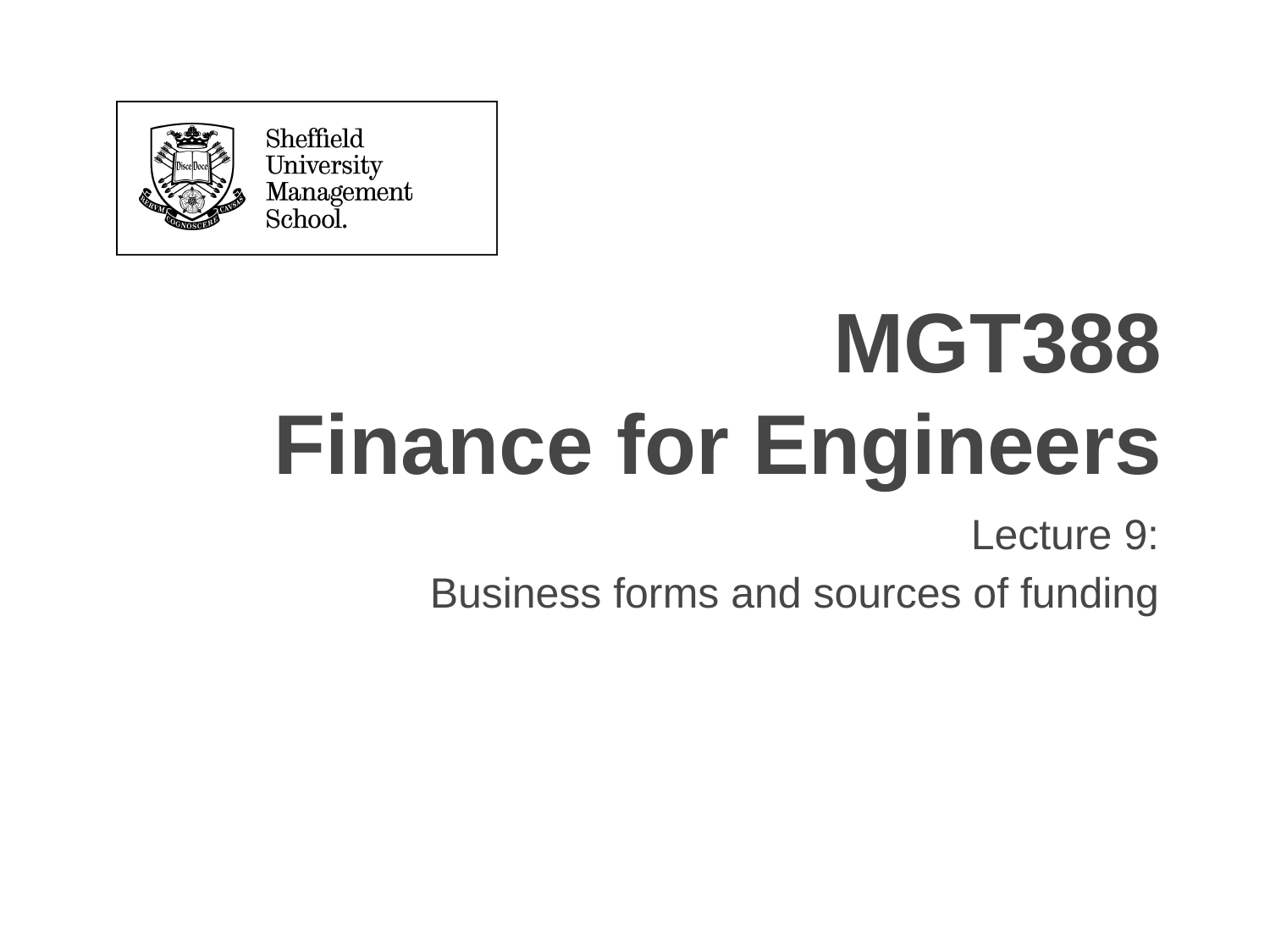

MGT388
Finance for Engineers

Lecture 9:
Business forms and sources of funding